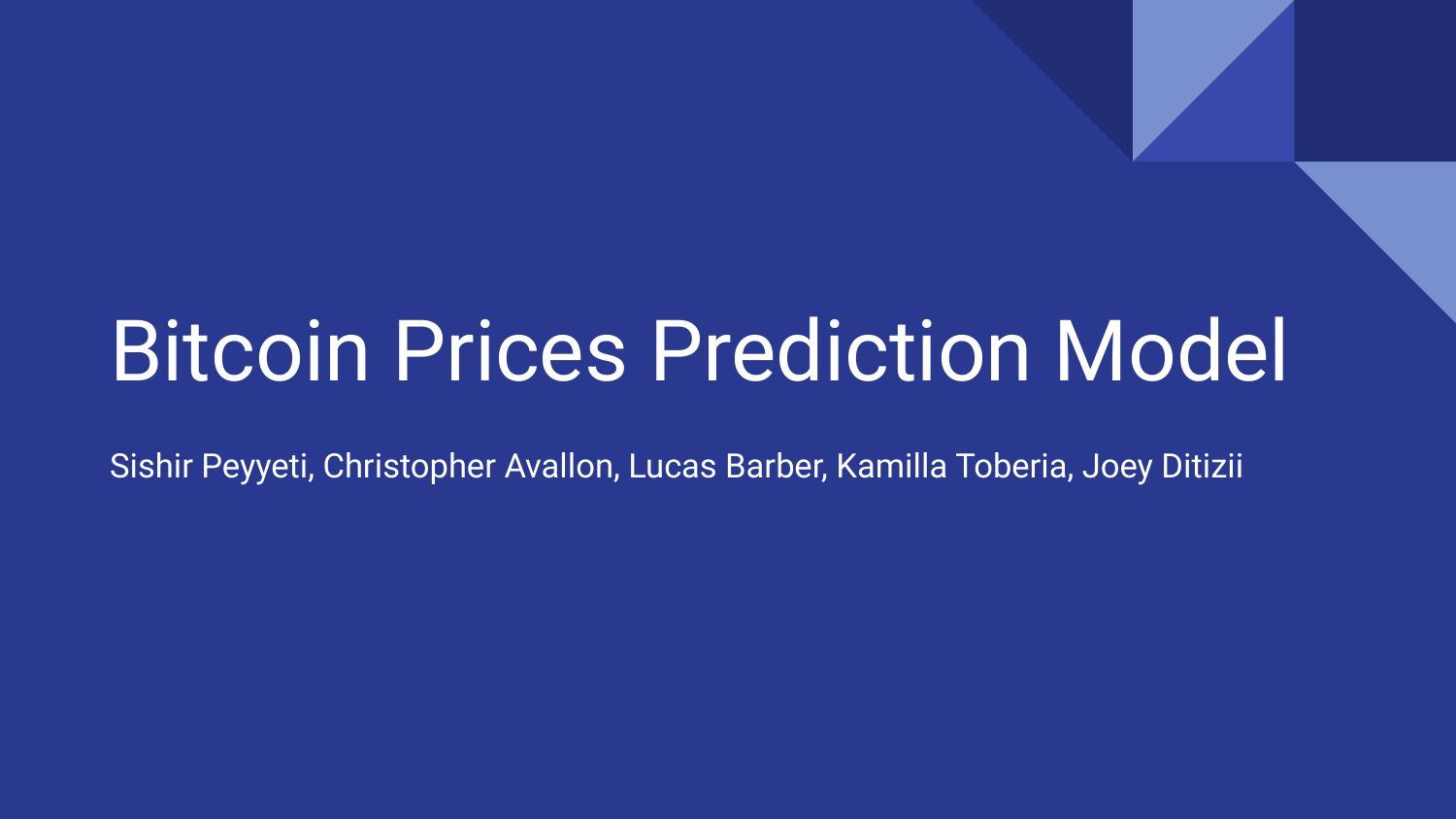

# Bitcoin Prices Prediction Model
Sishir Peyyeti, Christopher Avallon, Lucas Barber, Kamilla Toberia, Joey Ditizii